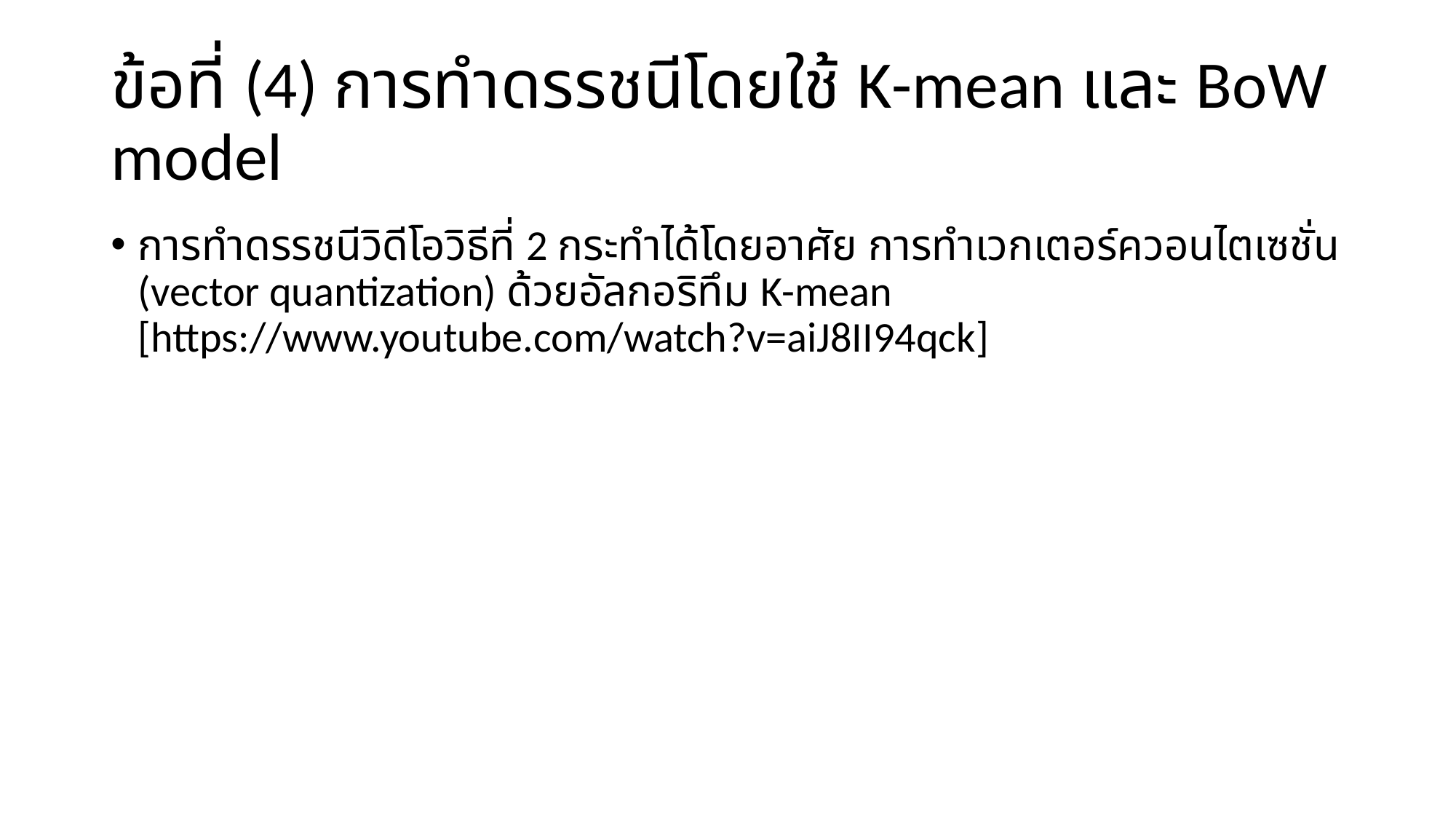

# ข้อที่ (4) การทำดรรชนีโดยใช้ K-mean และ BoW model
การทำดรรชนีวิดีโอวิธีที่ 2 กระทำได้โดยอาศัย การทำเวกเตอร์ควอนไตเซชั่น (vector quantization) ด้วยอัลกอริทึม K-mean [https://www.youtube.com/watch?v=aiJ8II94qck]